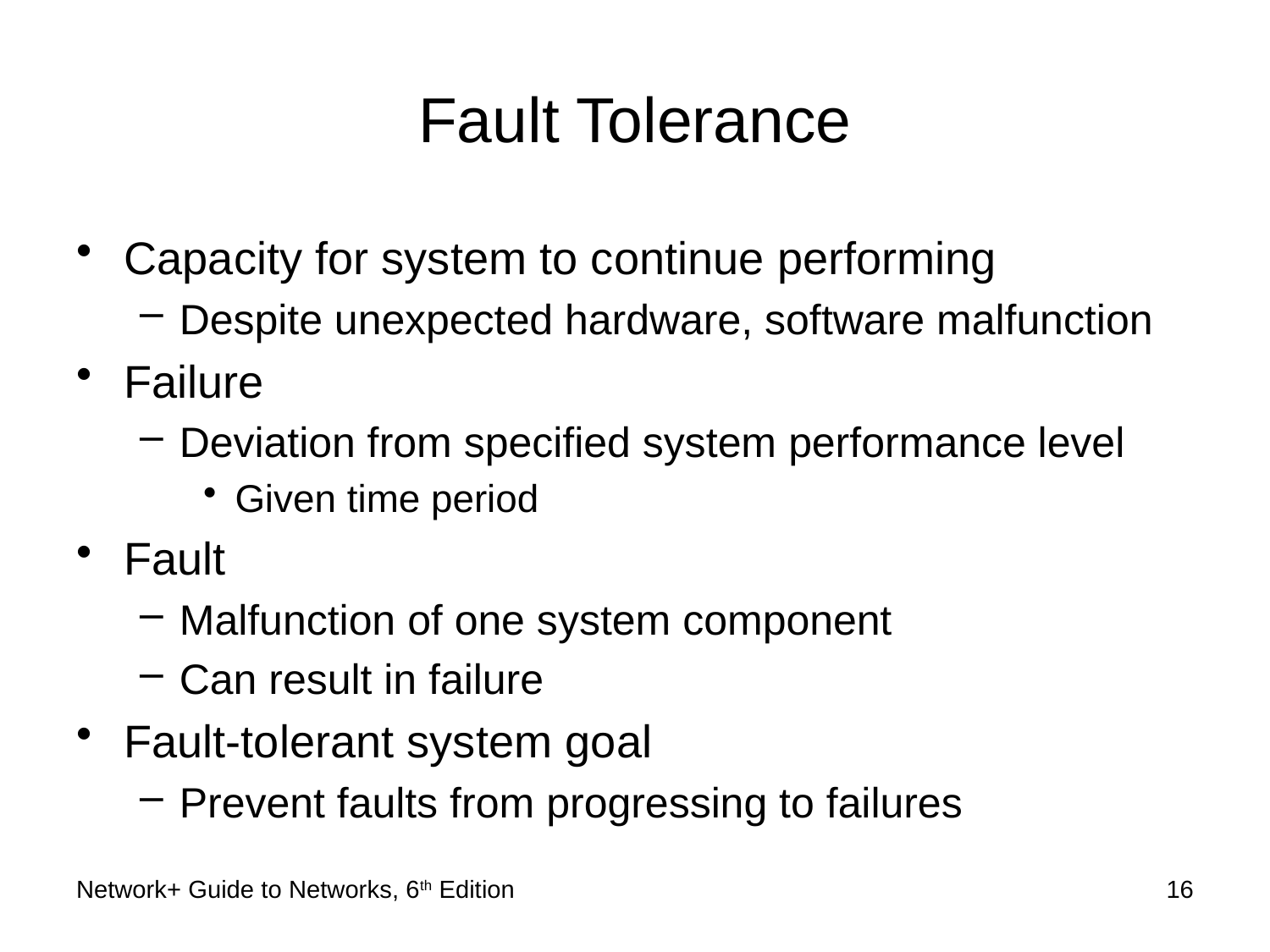

# Fault Tolerance
Capacity for system to continue performing
Despite unexpected hardware, software malfunction
Failure
Deviation from specified system performance level
Given time period
Fault
Malfunction of one system component
Can result in failure
Fault-tolerant system goal
Prevent faults from progressing to failures
Network+ Guide to Networks, 6th Edition
16